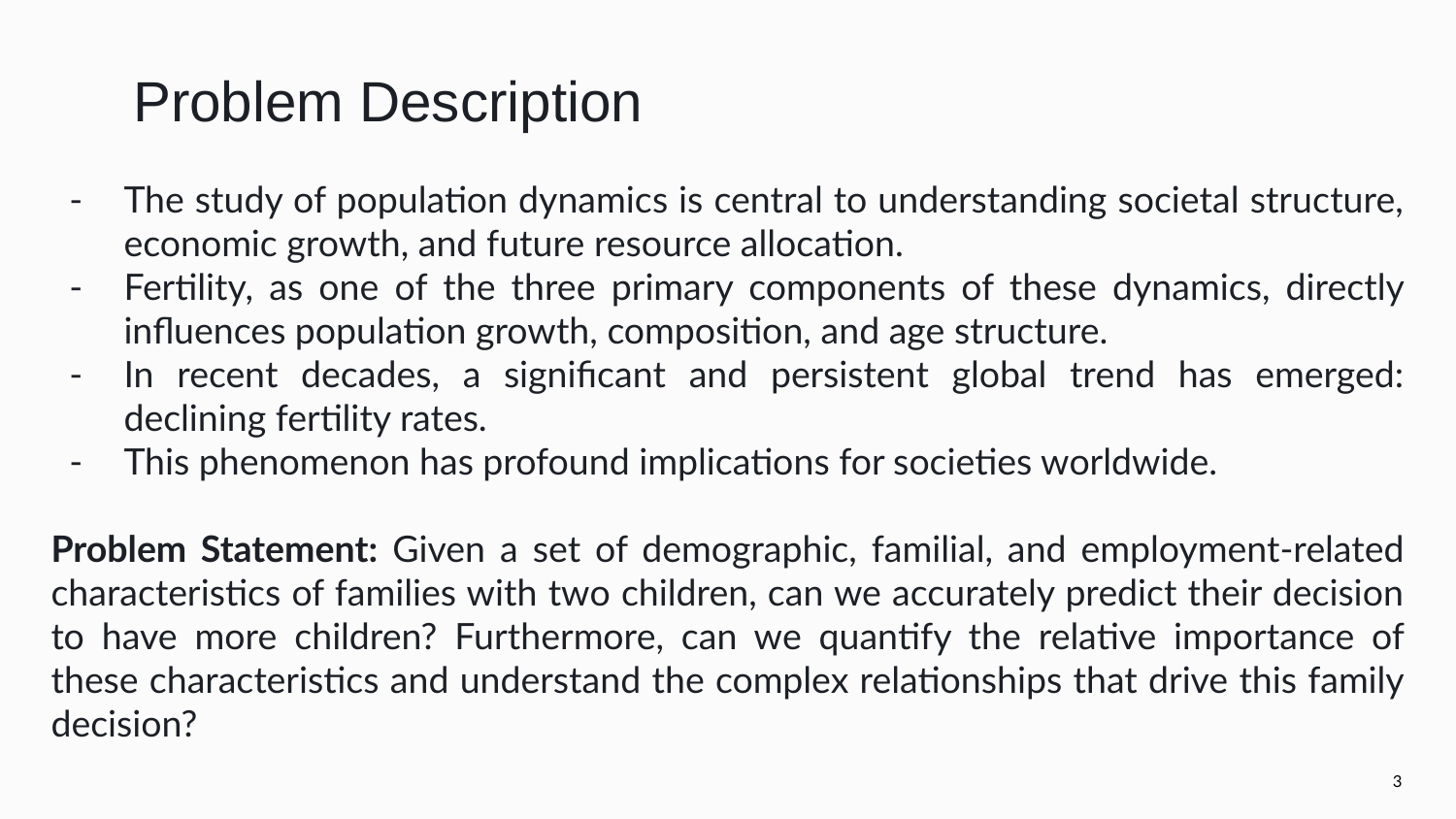

# Problem Description
The study of population dynamics is central to understanding societal structure, economic growth, and future resource allocation.
Fertility, as one of the three primary components of these dynamics, directly influences population growth, composition, and age structure.
In recent decades, a significant and persistent global trend has emerged: declining fertility rates.
This phenomenon has profound implications for societies worldwide.

Problem Statement: Given a set of demographic, familial, and employment-related characteristics of families with two children, can we accurately predict their decision to have more children? Furthermore, can we quantify the relative importance of these characteristics and understand the complex relationships that drive this family decision?